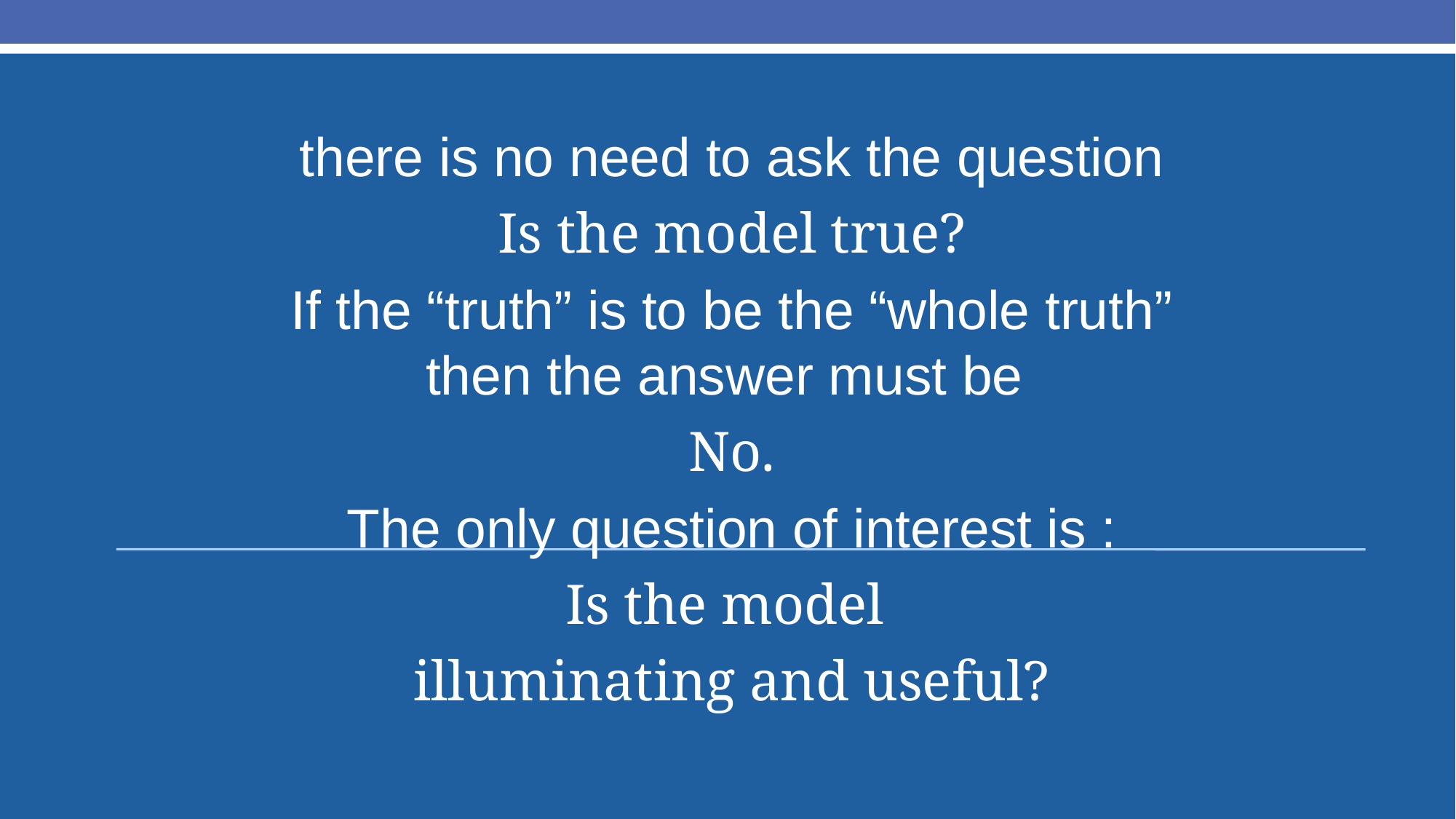

there is no need to ask the question
Is the model true?
If the “truth” is to be the “whole truth” then the answer must be
No.
The only question of interest is :
Is the model
illuminating and useful?